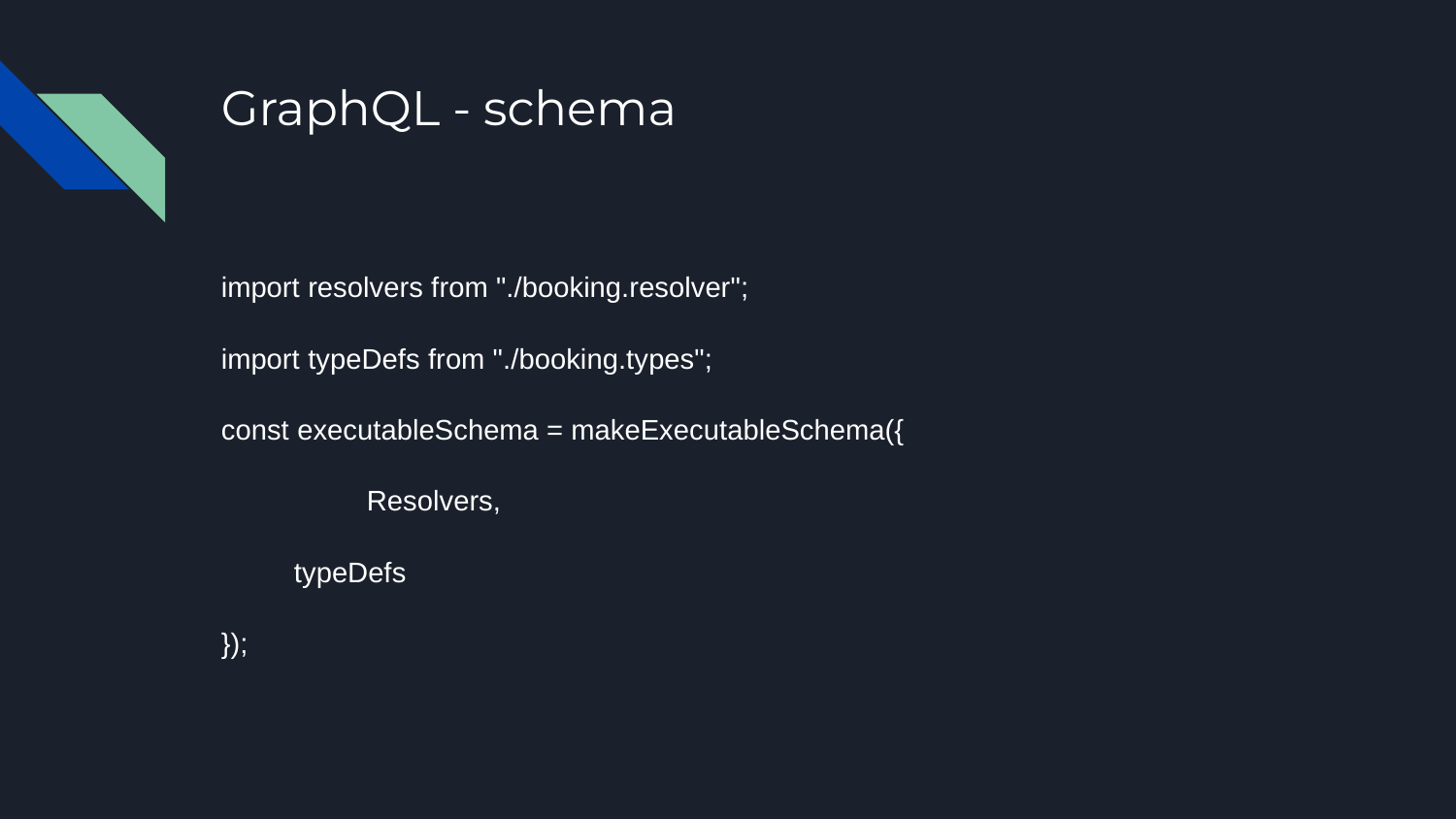

# GraphQL - schema
import resolvers from "./booking.resolver";
import typeDefs from "./booking.types";
const executableSchema = makeExecutableSchema({
	Resolvers,
typeDefs
});